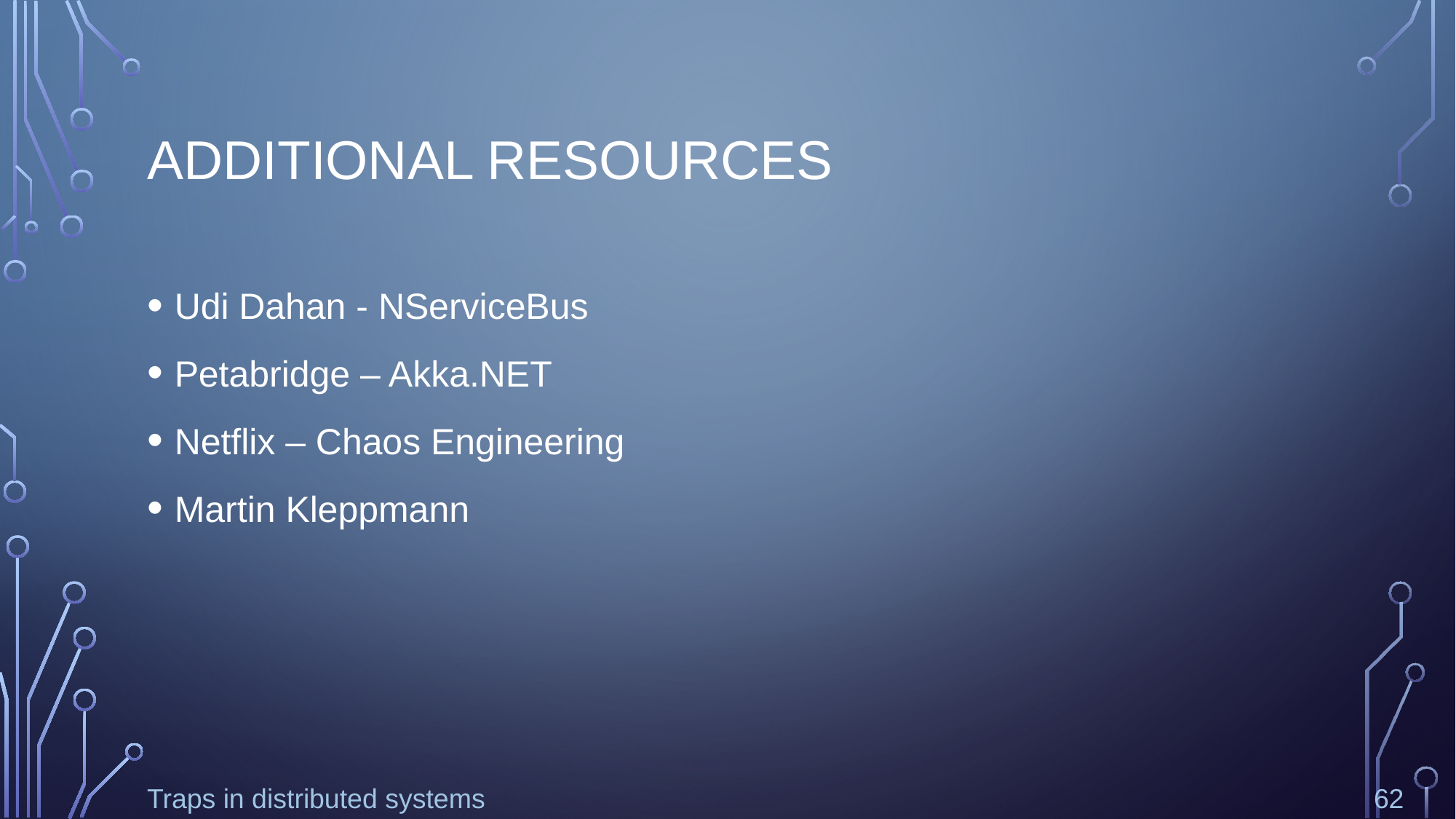

# Additional resources
Udi Dahan - NServiceBus
Petabridge – Akka.NET
Netflix – Chaos Engineering
Martin Kleppmann